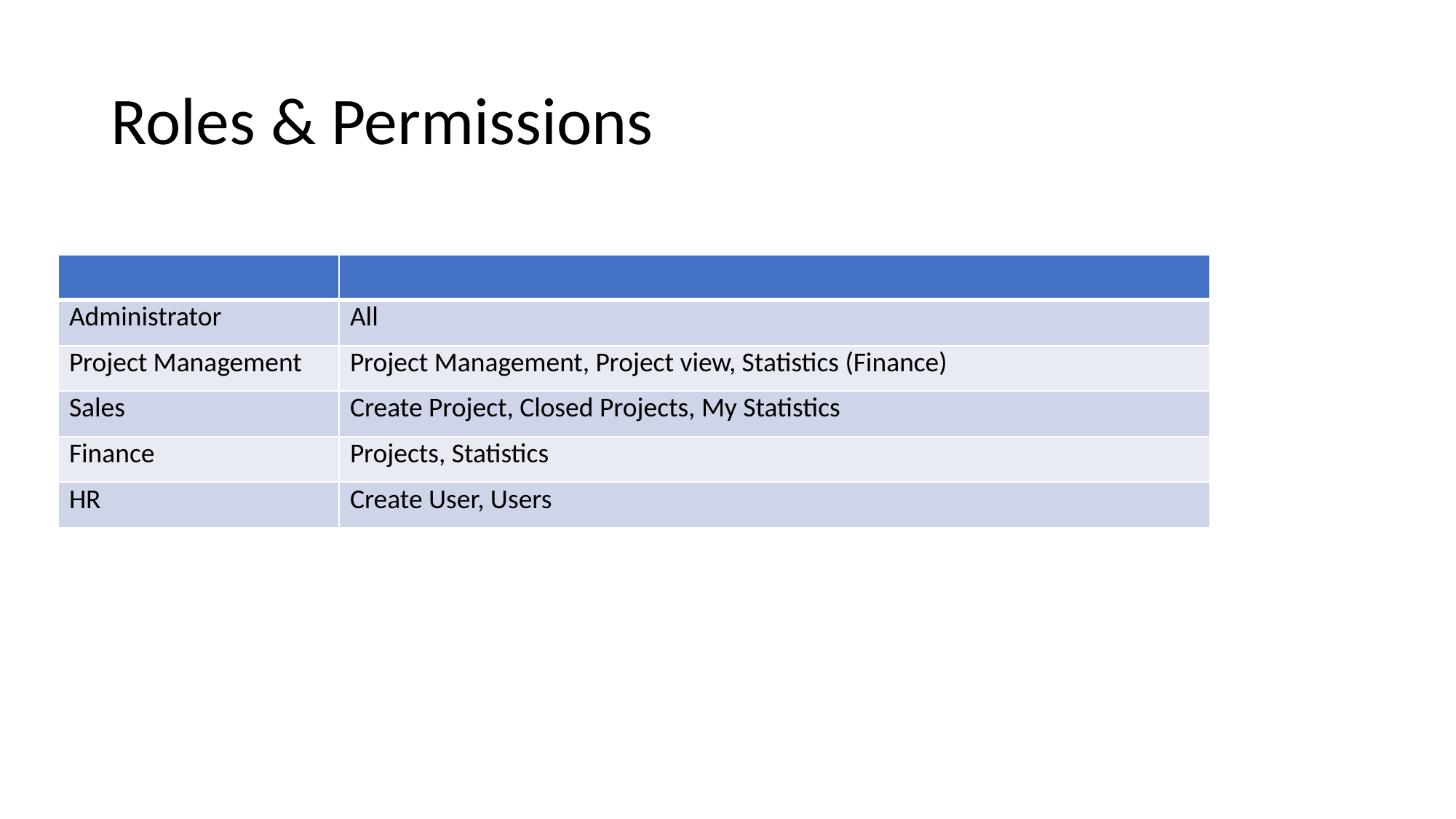

# Roles & Permissions
|  |  |
| --- | --- |
| Administrator | All |
| Project Management | Project Management, Project view, Statistics (Finance) |
| Sales | Create Project, Closed Projects, My Statistics |
| Finance | Projects, Statistics |
| HR | Create User, Users |